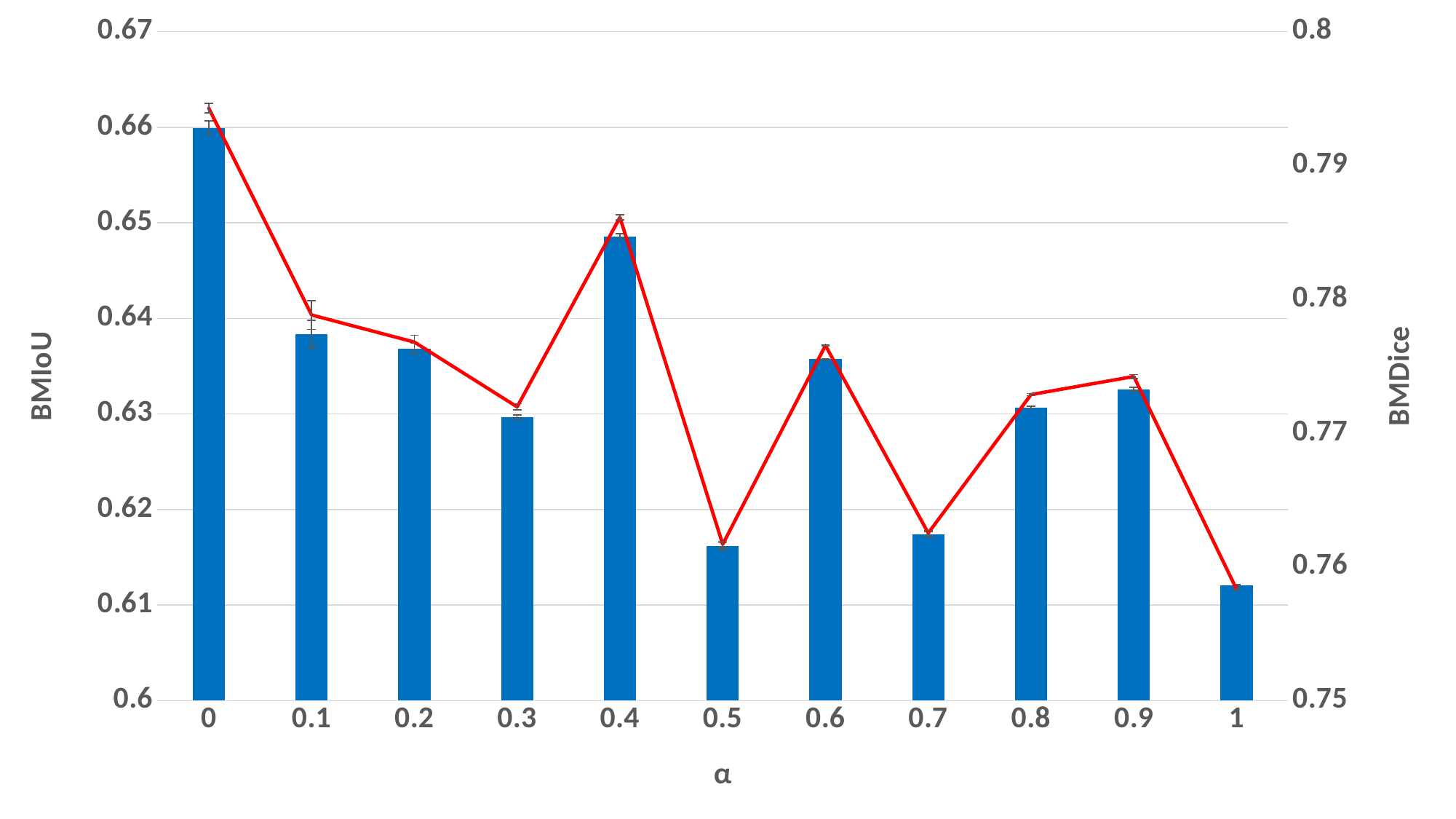

### Chart

| Category | BMIoU | BMDice |
|---|---|---|
| 0 | 0.659923123994705 | 0.794284610100476 |
| 0.1 | 0.638351887183594 | 0.778832594854043 |
| 0.2 | 0.636854561914651 | 0.77680383113675 |
| 0.3 | 0.629651730319194 | 0.771959803844651 |
| 0.4 | 0.648566496839962 | 0.786126623429651 |
| 0.5 | 0.616155513558881 | 0.761676883083635 |
| 0.6 | 0.635748137150039 | 0.776547596369982 |
| 0.7 | 0.617411358686112 | 0.762524032150614 |
| 0.8 | 0.63068383746757 | 0.772877736897237 |
| 0.9 | 0.632591910084988 | 0.774231034366044 |
| 1 | 0.612084408331446 | 0.758313845855615 |